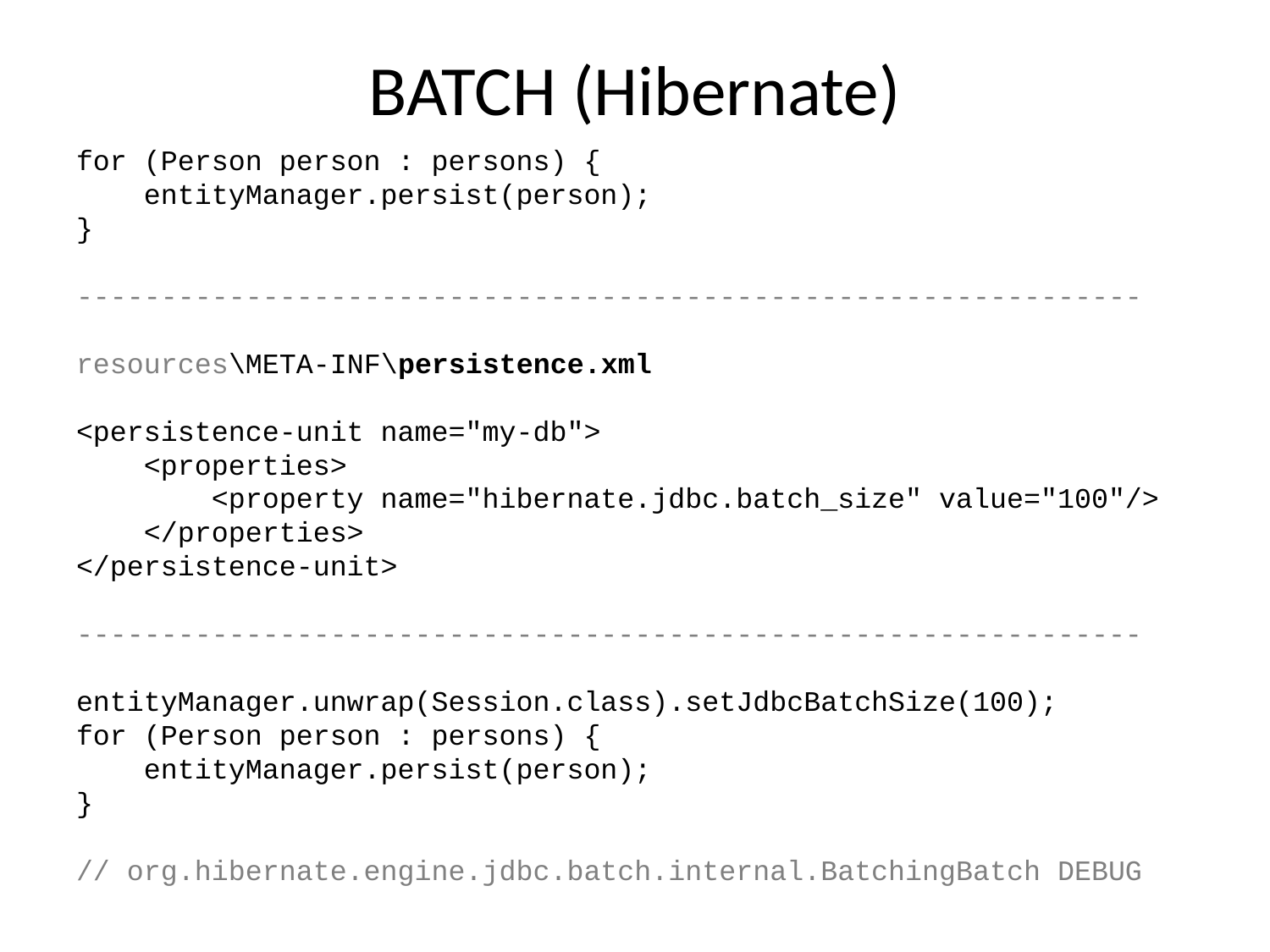

# BATCH (Hibernate)
for (Person person : persons) {
    entityManager.persist(person);
}
---------------------------------------------------------------

resources\META-INF\persistence.xml

<persistence-unit name="my-db">
    <properties>
        <property name="hibernate.jdbc.batch_size" value="100"/>
    </properties>
</persistence-unit>
---------------------------------------------------------------

entityManager.unwrap(Session.class).setJdbcBatchSize(100);
for (Person person : persons) {
    entityManager.persist(person);
}

// org.hibernate.engine.jdbc.batch.internal.BatchingBatch DEBUG